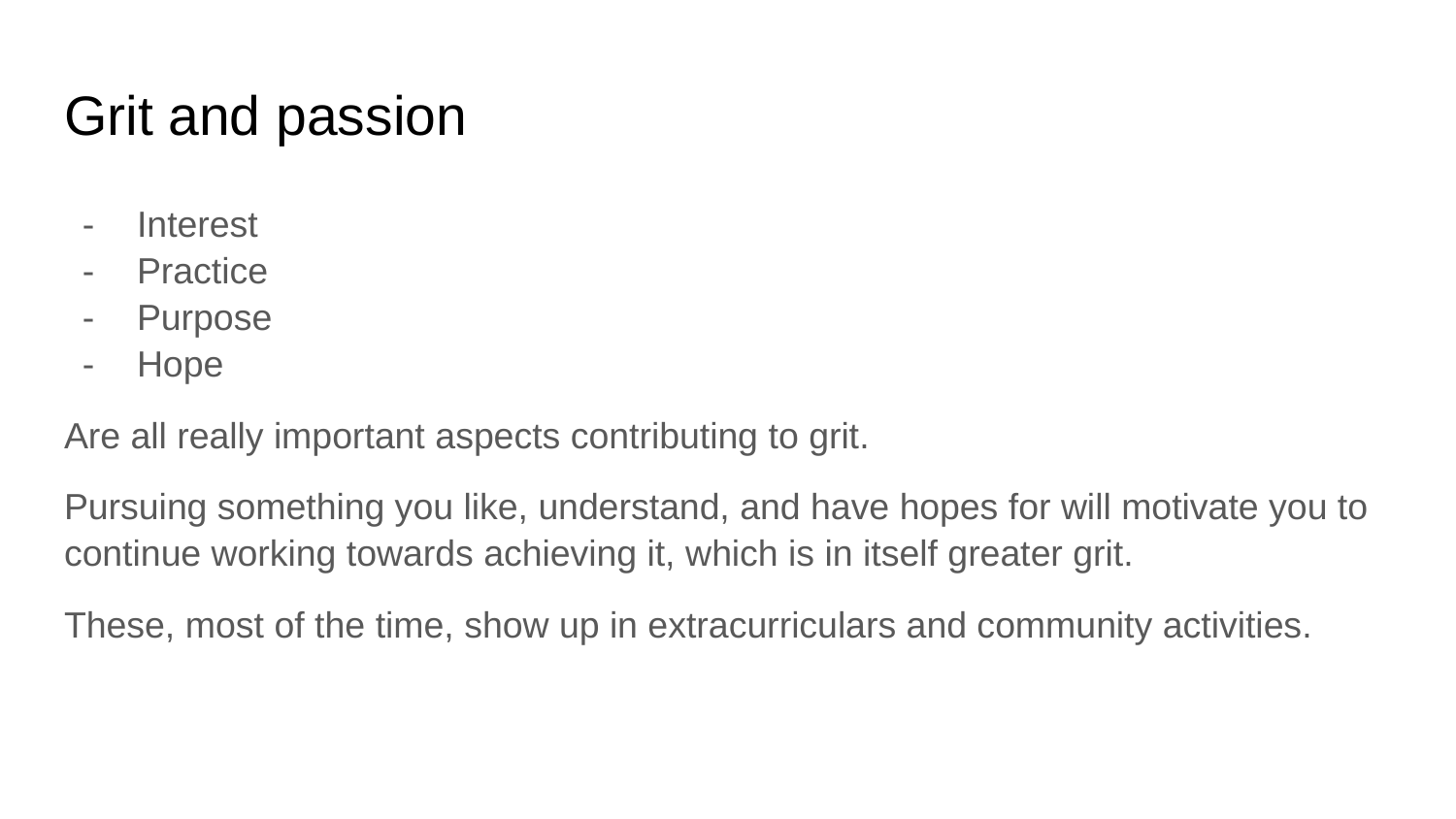

# Grit and passion
Interest
Practice
Purpose
Hope
Are all really important aspects contributing to grit.
Pursuing something you like, understand, and have hopes for will motivate you to continue working towards achieving it, which is in itself greater grit.
These, most of the time, show up in extracurriculars and community activities.